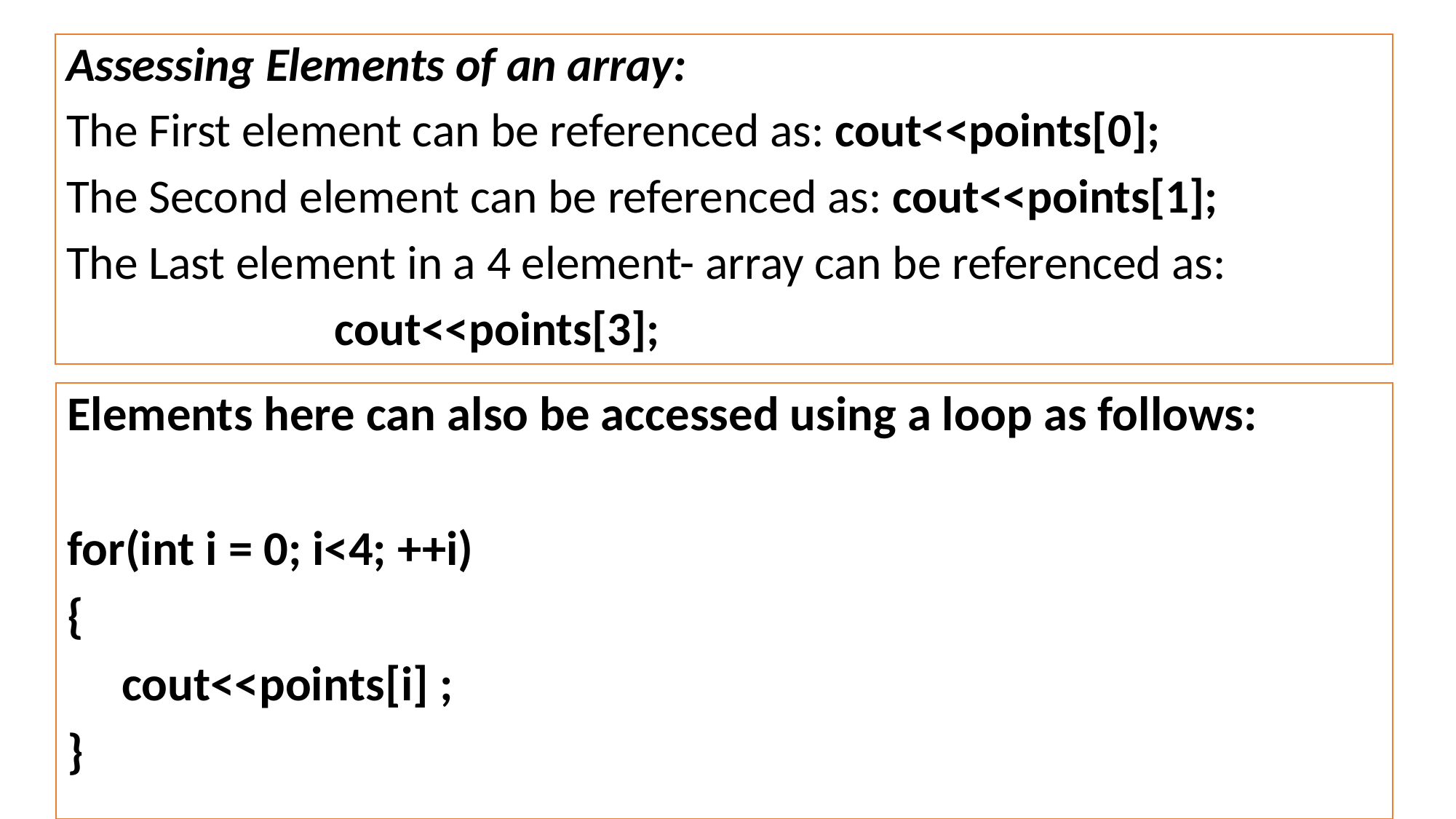

Assessing Elements of an array:
The First element can be referenced as: cout<<points[0];
The Second element can be referenced as: cout<<points[1];
The Last element in a 4 element- array can be referenced as:
                         cout<<points[3];

Elements here can also be accessed using a loop as follows:

for(int i = 0; i<4; ++i)
{
     cout<<points[i] ;
}